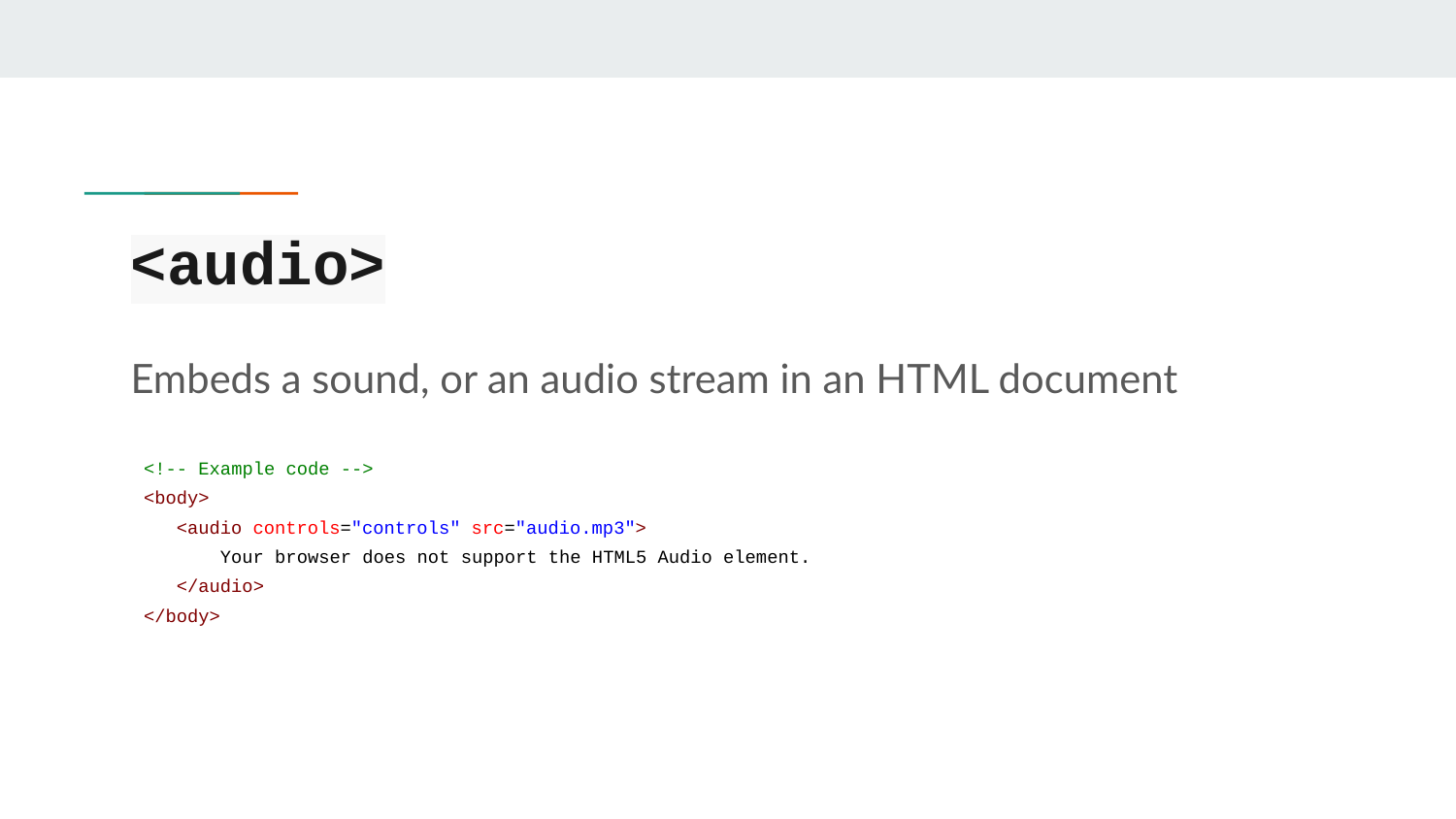

# <audio>
Embeds a sound, or an audio stream in an HTML document
<!-- Example code -->
<body>
   <audio controls="controls" src="audio.mp3">
       Your browser does not support the HTML5 Audio element.
   </audio>
</body>